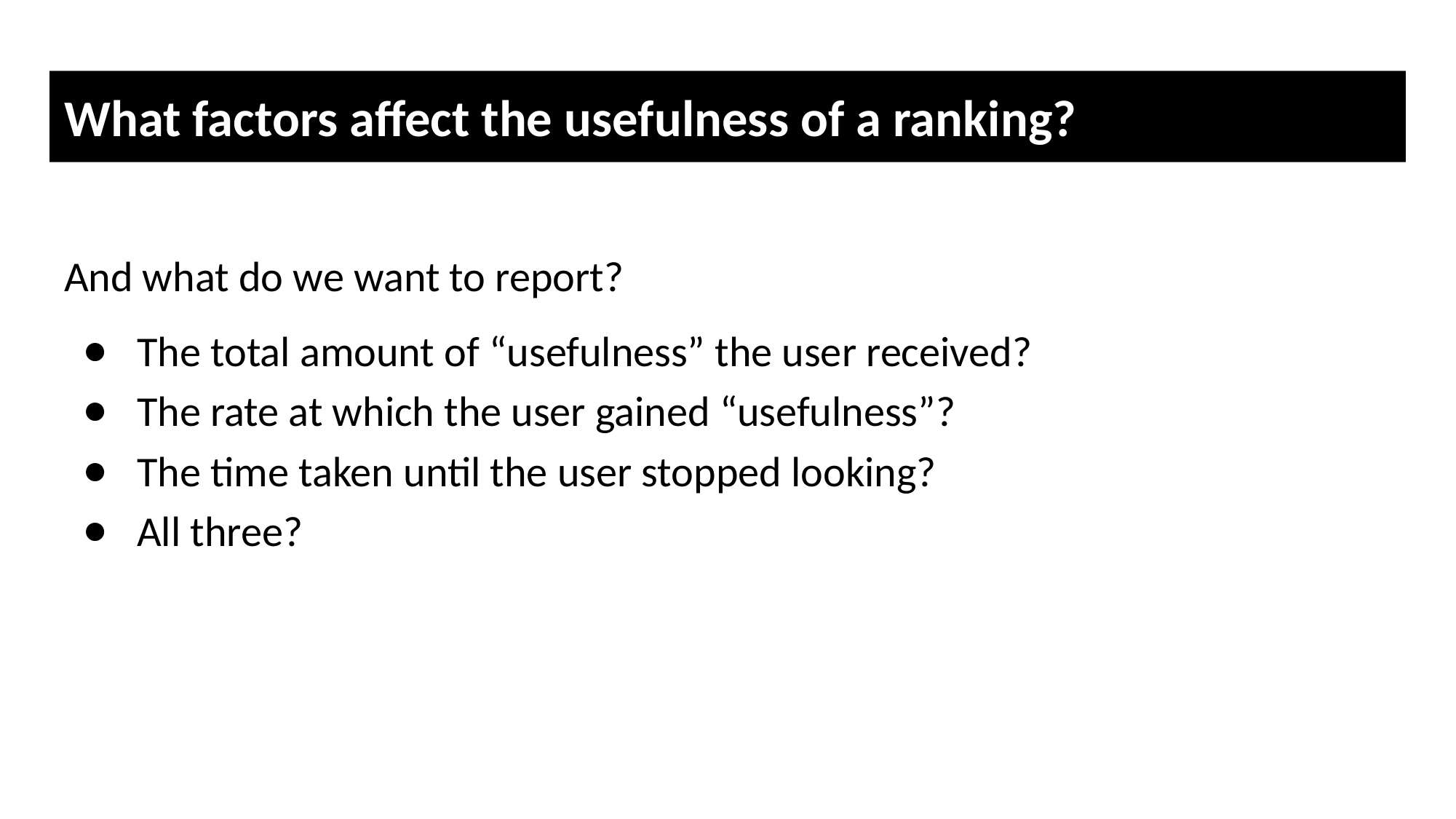

# What factors affect the usefulness of a ranking?
And what do we want to report?
The total amount of “usefulness” the user received?
The rate at which the user gained “usefulness”?
The time taken until the user stopped looking?
All three?